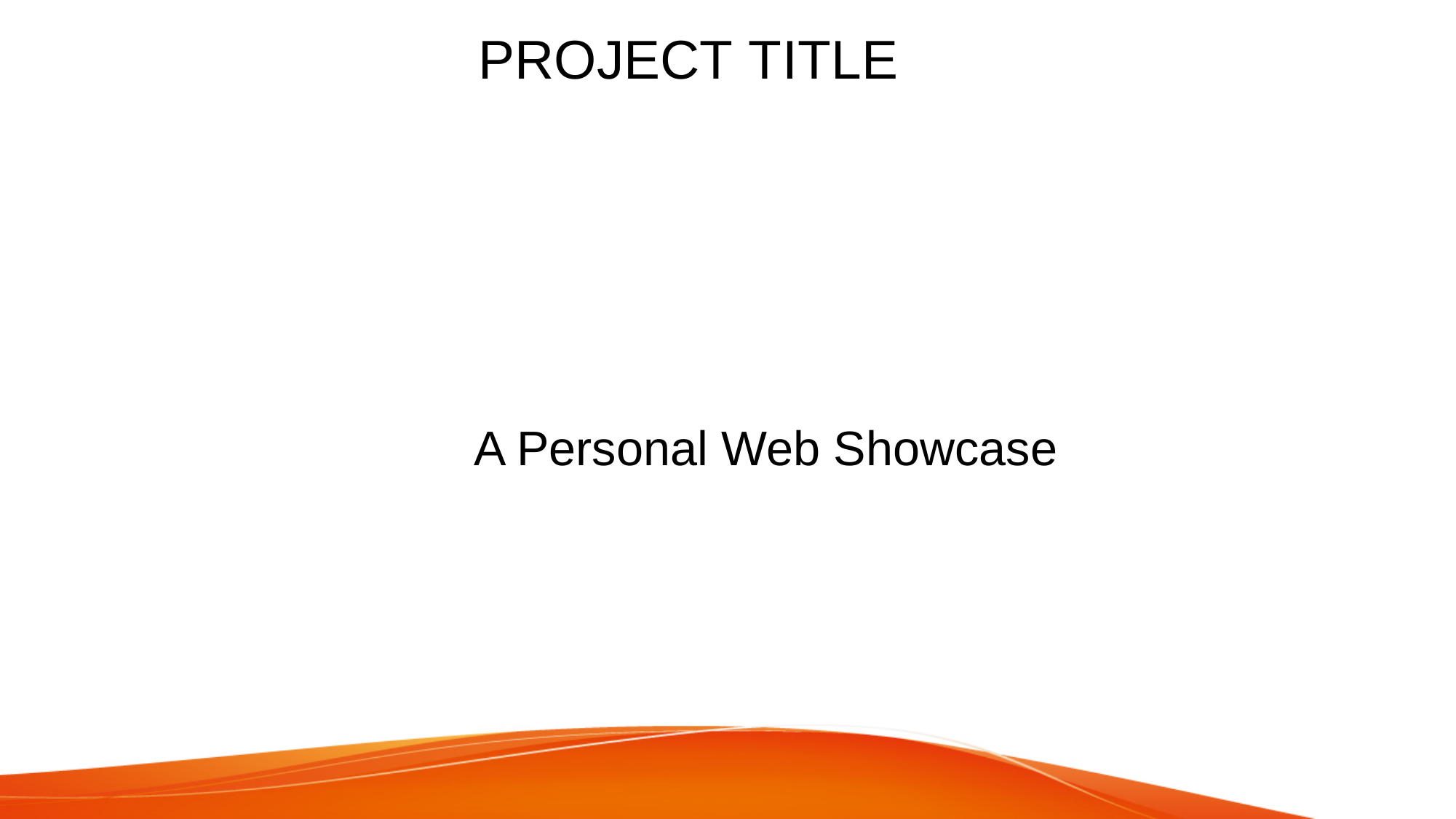

# PROJECT TITLE

                             A Personal Web Showcase